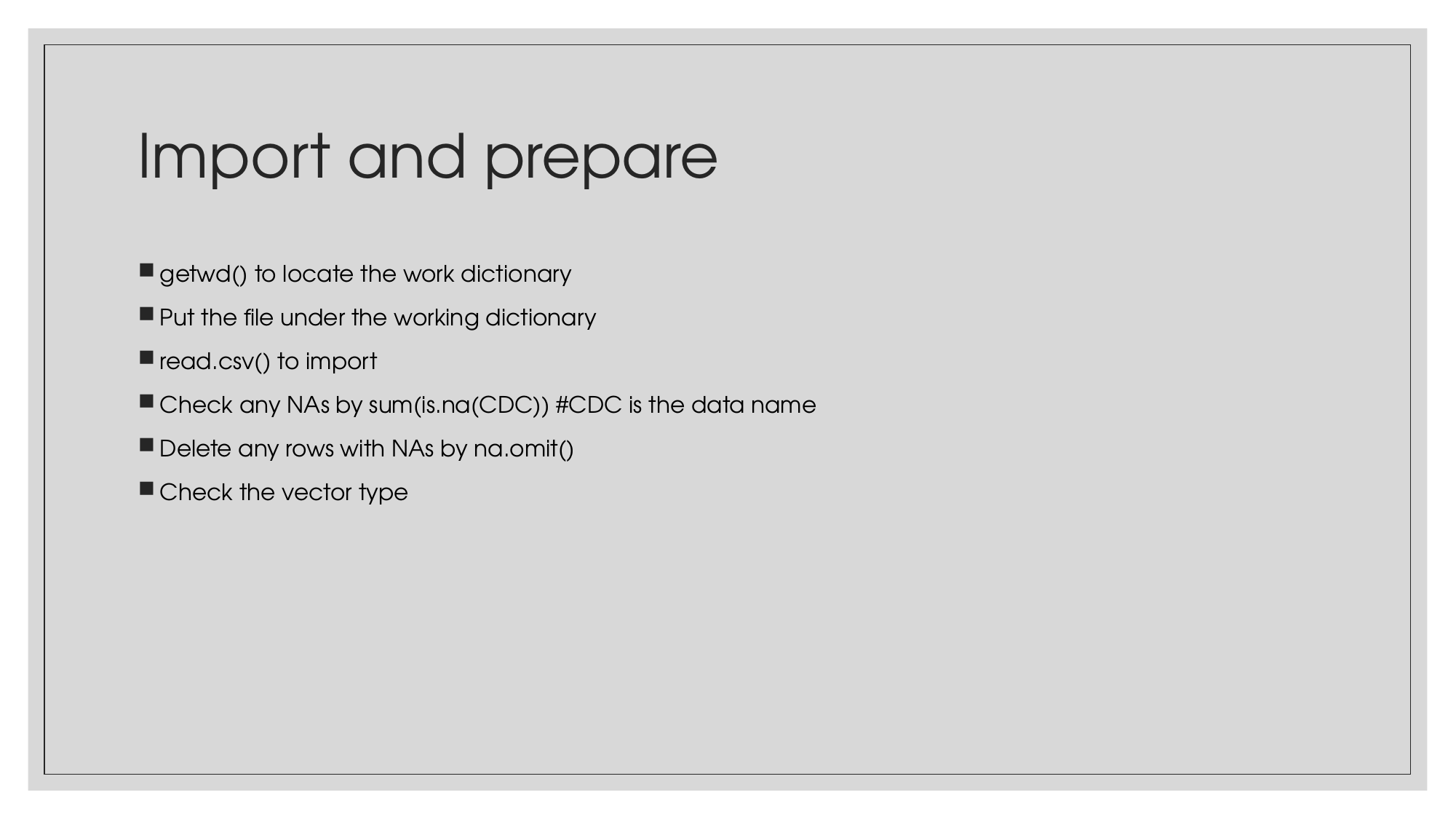

# Import and prepare
getwd() to locate the work dictionary
Put the file under the working dictionary
read.csv() to import
Check any NAs by sum(is.na(CDC)) #CDC is the data name
Delete any rows with NAs by na.omit()
Check the vector type